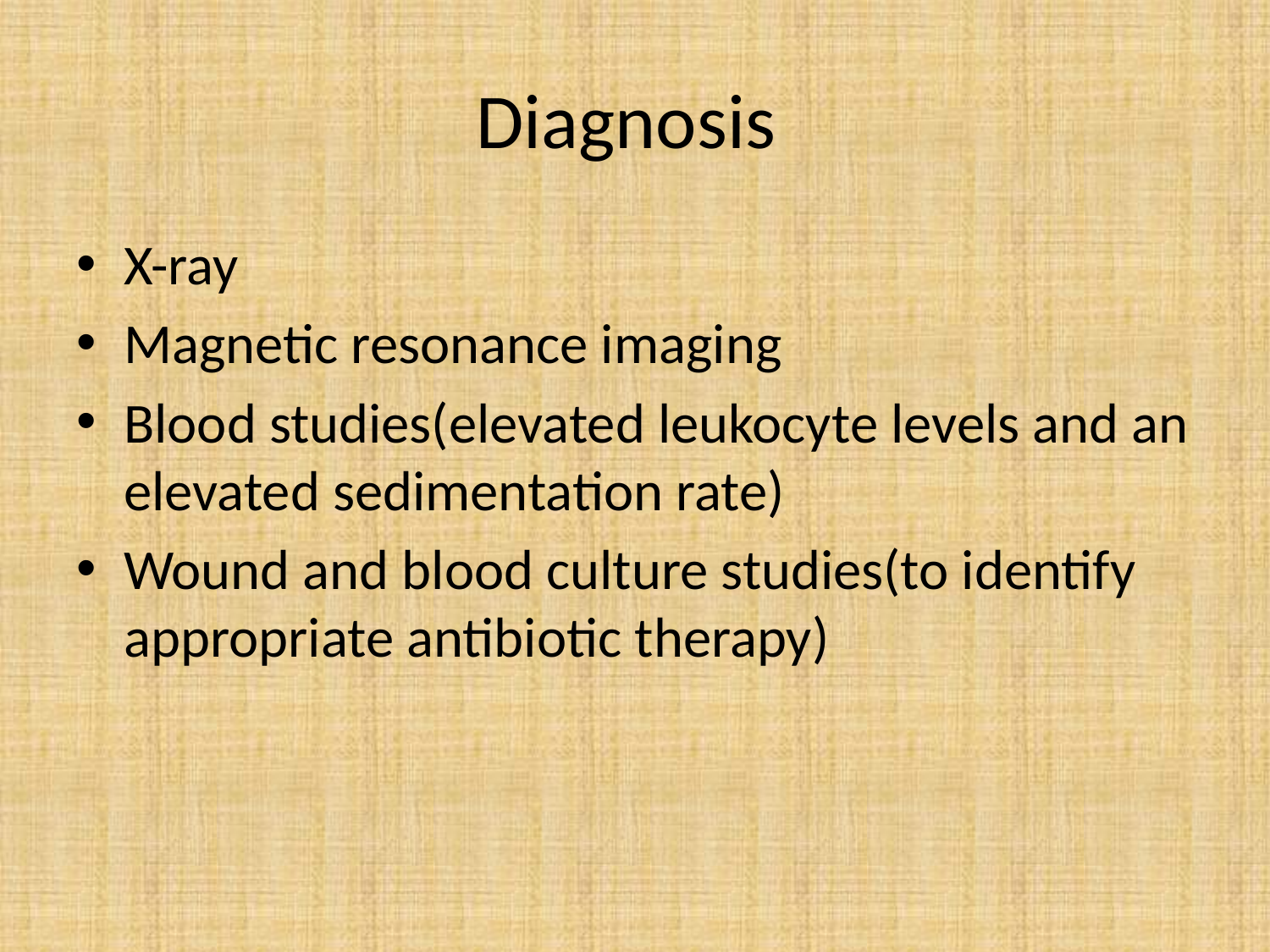

# Diagnosis
X-ray
Magnetic resonance imaging
Blood studies(elevated leukocyte levels and an elevated sedimentation rate)
Wound and blood culture studies(to identify appropriate antibiotic therapy)